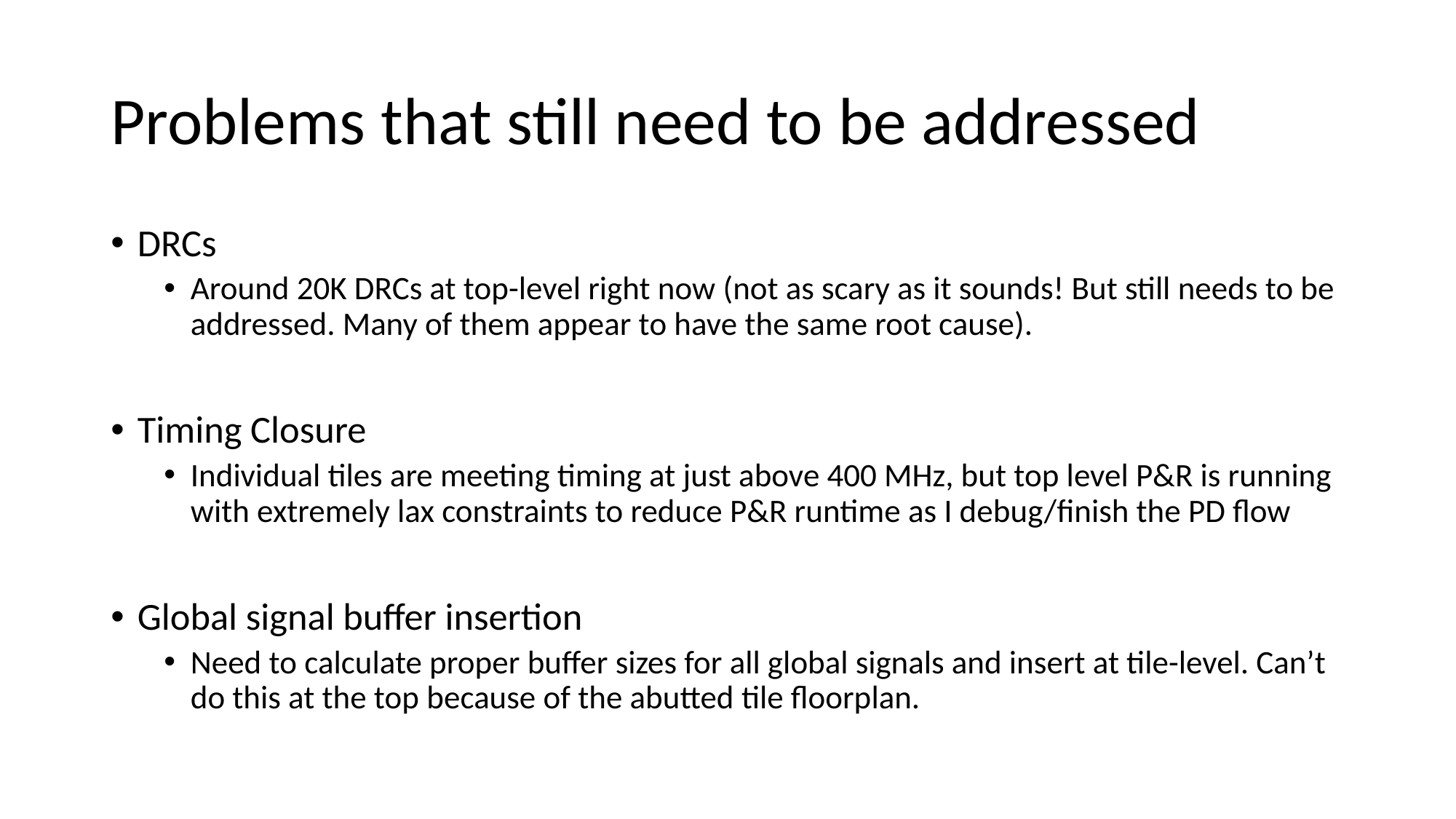

# Problems that still need to be addressed
DRCs
Around 20K DRCs at top-level right now (not as scary as it sounds! But still needs to be addressed. Many of them appear to have the same root cause).

Timing Closure
Individual tiles are meeting timing at just above 400 MHz, but top level P&R is running with extremely lax constraints to reduce P&R runtime as I debug/finish the PD flow

Global signal buffer insertion
Need to calculate proper buffer sizes for all global signals and insert at tile-level. Can’t do this at the top because of the abutted tile floorplan.